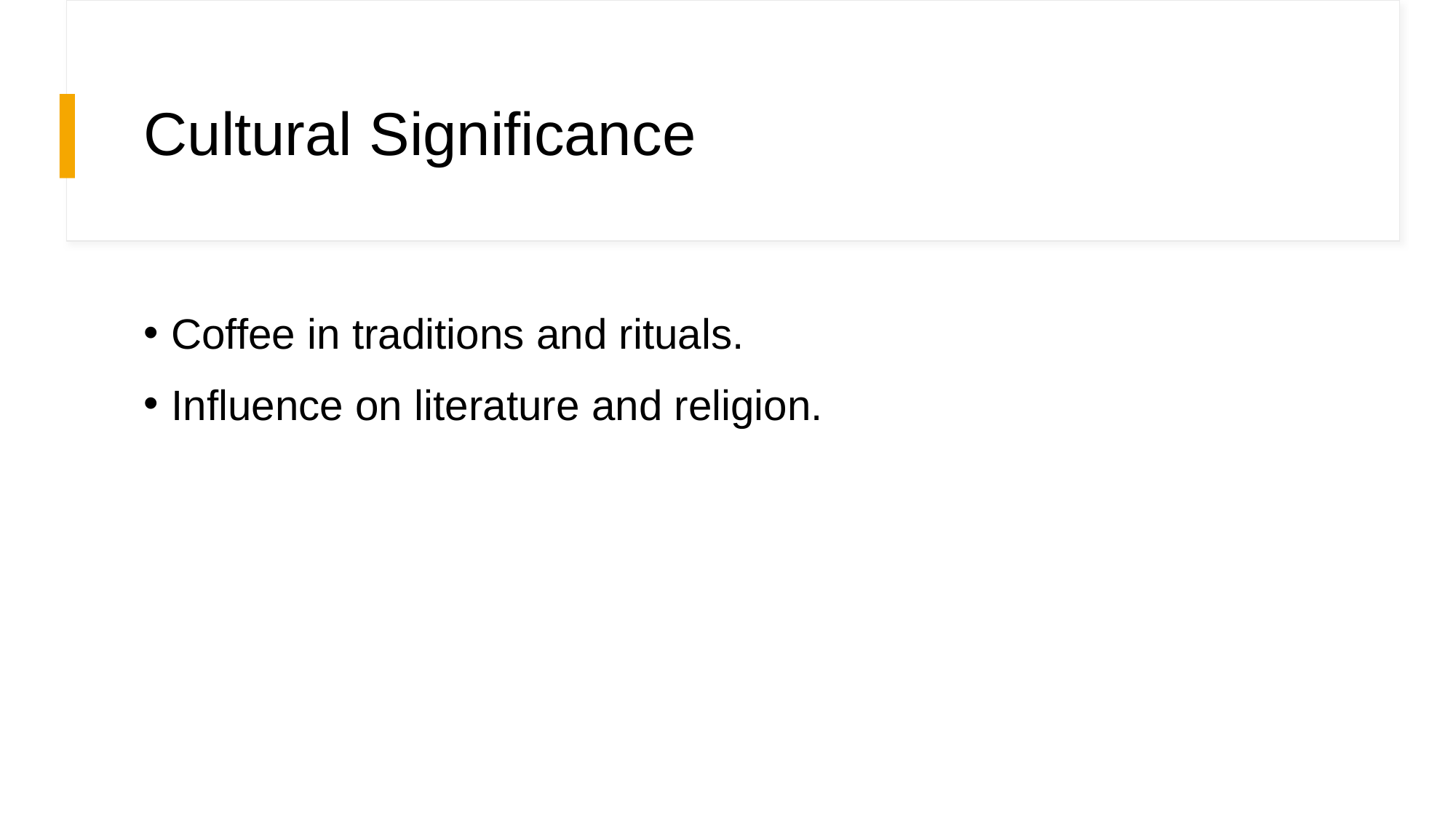

# Cultural Significance
Coffee in traditions and rituals.
Influence on literature and religion.